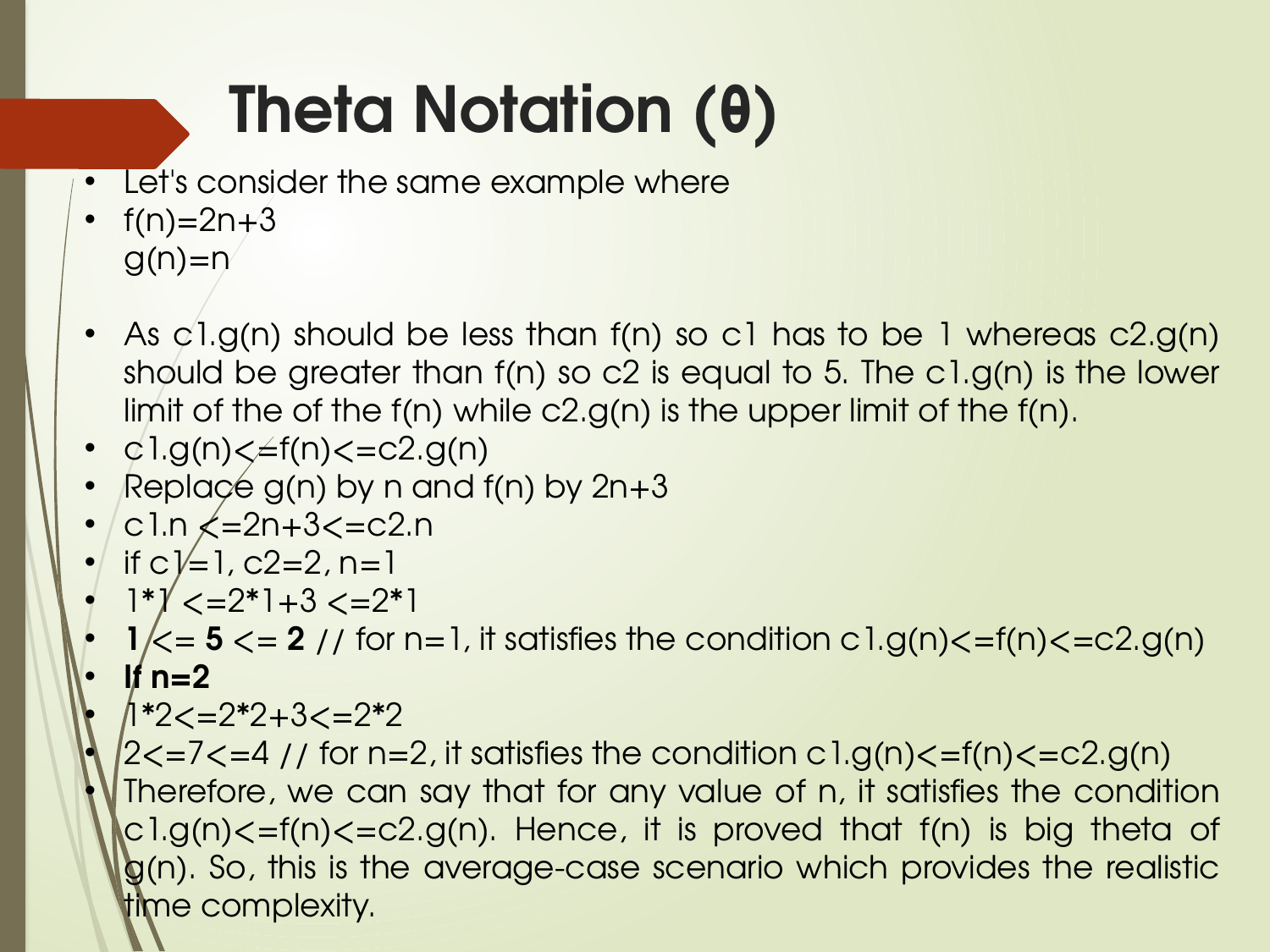

# Theta Notation (θ)
Let's consider the same example where
f(n)=2n+3
g(n)=n
As c1.g(n) should be less than f(n) so c1 has to be 1 whereas c2.g(n) should be greater than f(n) so c2 is equal to 5. The c1.g(n) is the lower limit of the of the f(n) while c2.g(n) is the upper limit of the f(n).
c1.g(n)<=f(n)<=c2.g(n)
Replace g(n) by n and f(n) by 2n+3
c1.n <=2n+3<=c2.n
if c1=1, c2=2, n=1
1*1 <=2*1+3 <=2*1
1 <= 5 <= 2 // for n=1, it satisfies the condition c1.g(n)<=f(n)<=c2.g(n)
If n=2
1*2<=2*2+3<=2*2
2<=7<=4 // for n=2, it satisfies the condition c1.g(n)<=f(n)<=c2.g(n)
Therefore, we can say that for any value of n, it satisfies the condition c1.g(n)<=f(n)<=c2.g(n). Hence, it is proved that f(n) is big theta of g(n). So, this is the average-case scenario which provides the realistic time complexity.